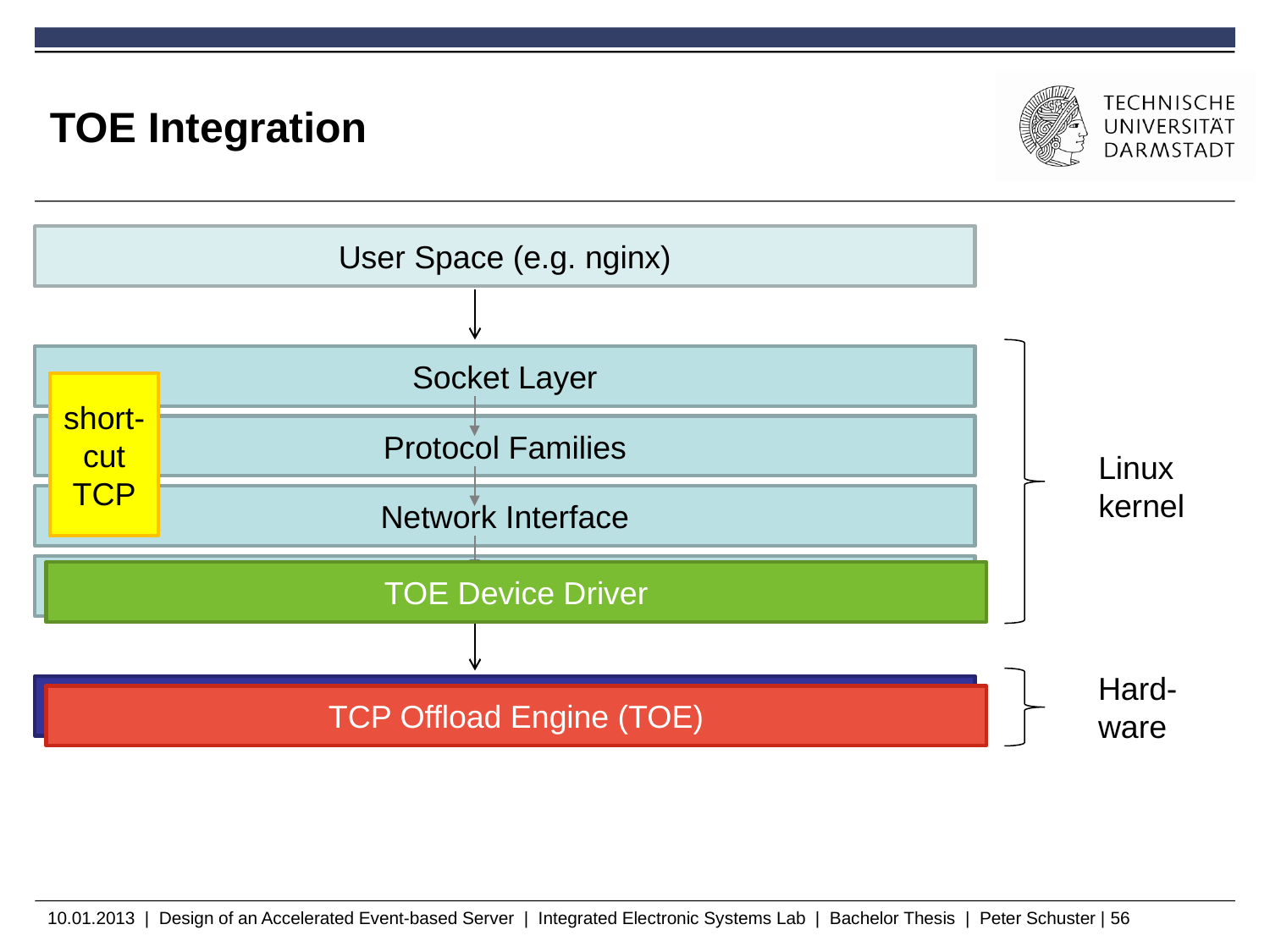

# TOE Integration
User Space (e.g. nginx)

Socket Layer
short- cut TCP
Protocol Families
Linux
kernel
Network Interface
Network Device Drivers
TOE Device Driver
Hard-
ware

Network Controller
TCP Offload Engine (TOE)